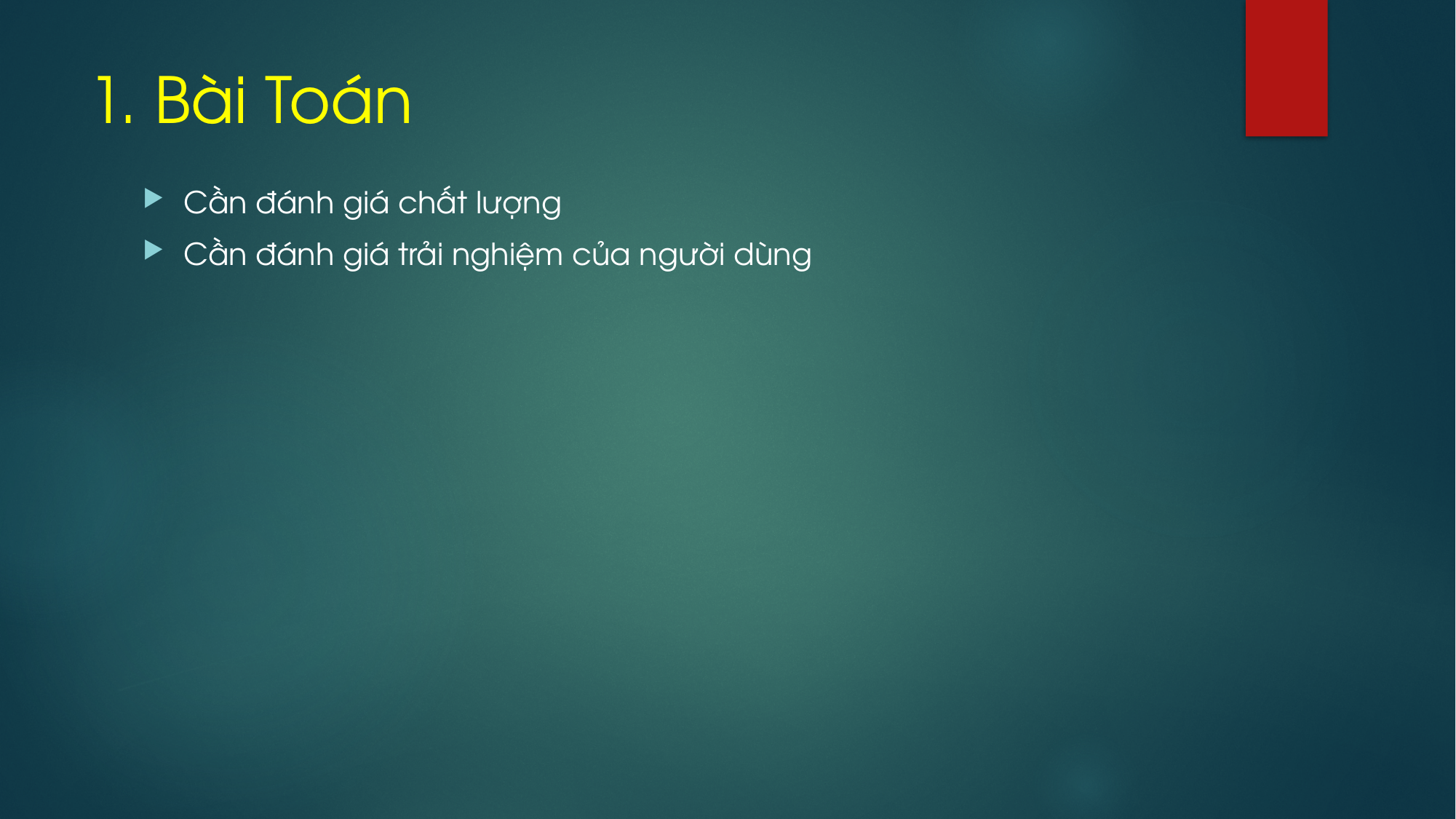

# 1. Bài Toán
Cần đánh giá chất lượng
Cần đánh giá trải nghiệm của người dùng